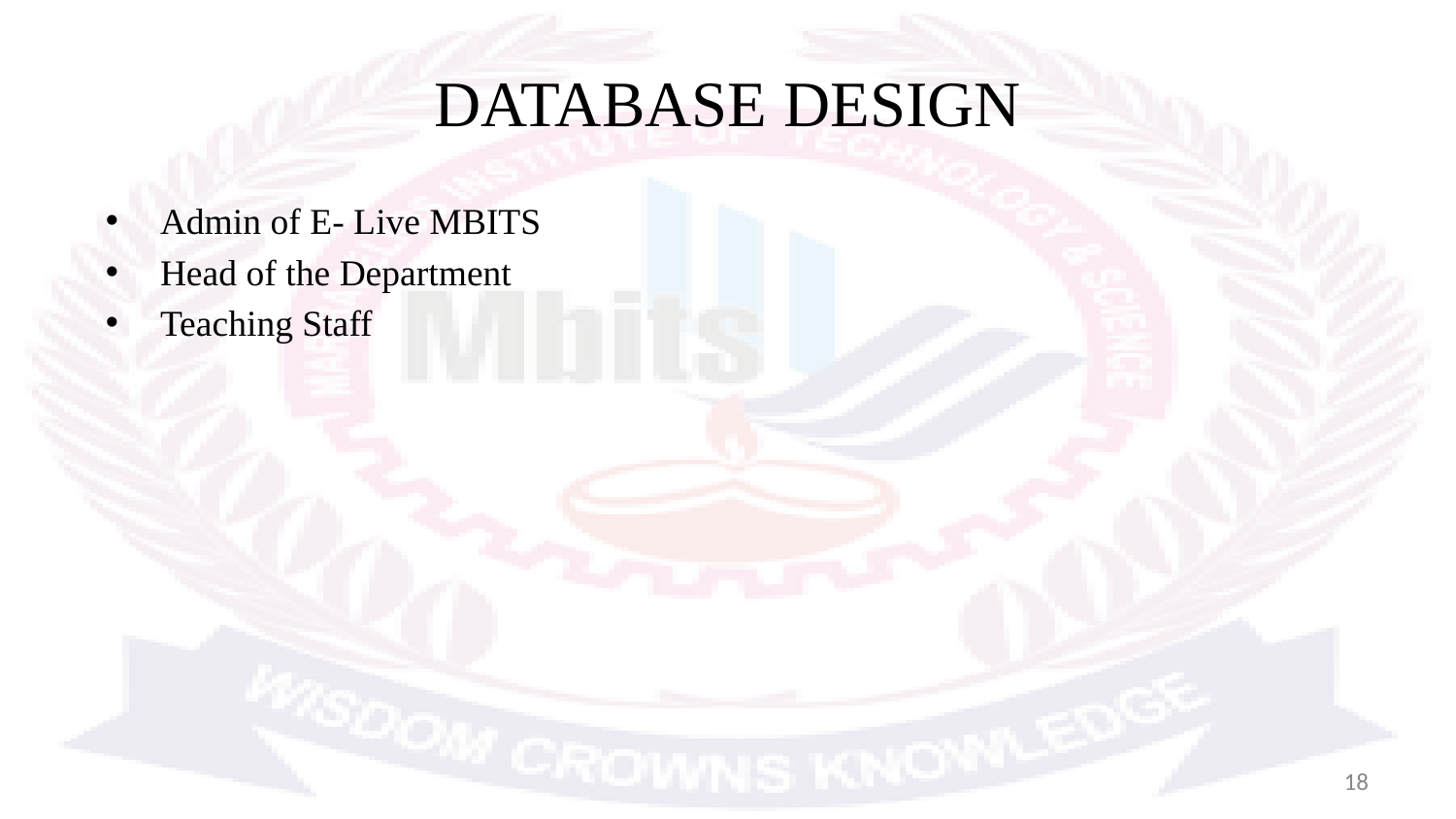

# DATABASE DESIGN
Admin of E- Live MBITS
Head of the Department
Teaching Staff
18